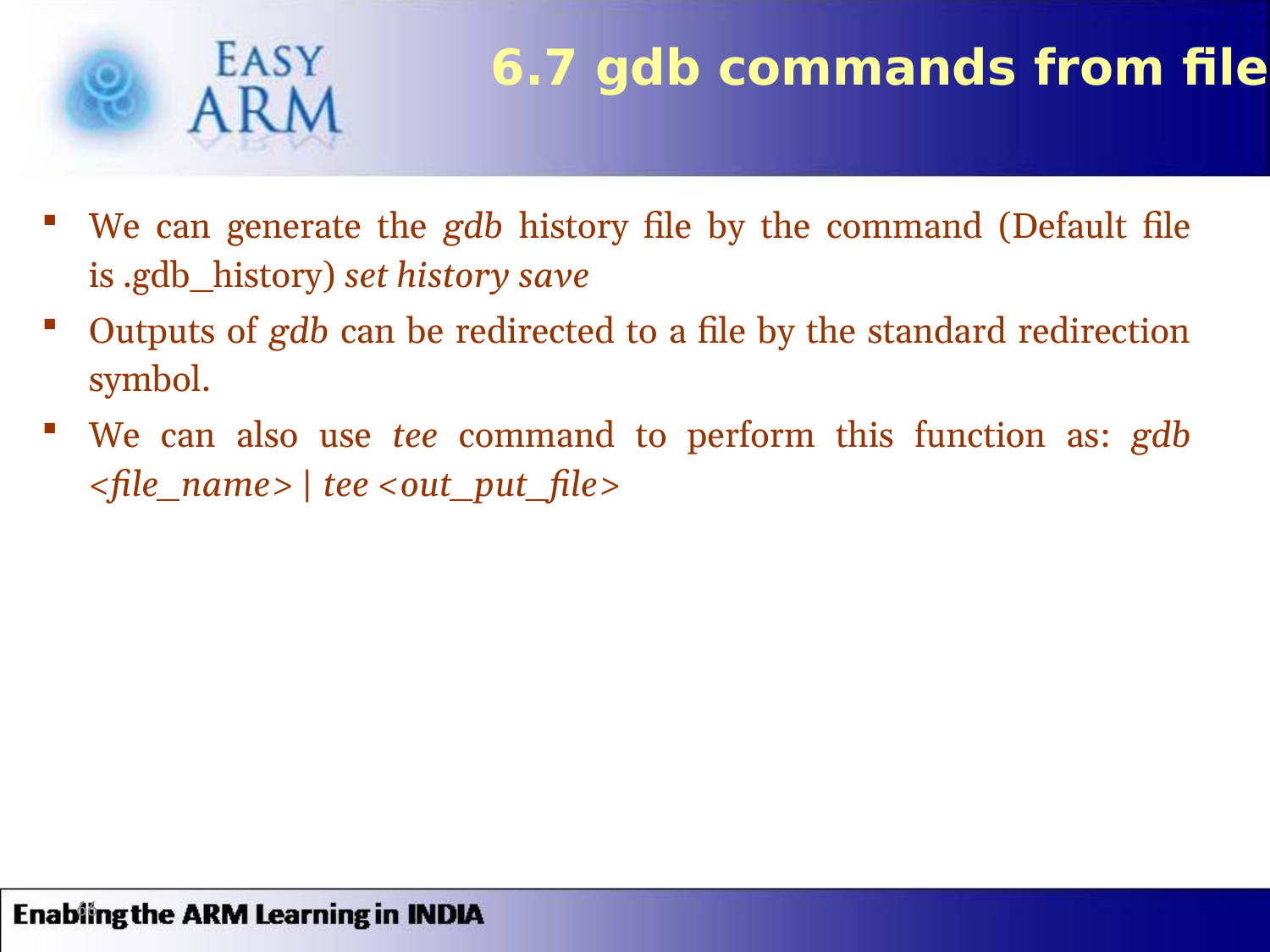

# 6.7 gdb commands from file

We can generate the gdb history file by the command (Default file is .gdb_history) set history save
Outputs of gdb can be redirected to a file by the standard redirection symbol.
We can also use tee command to perform this function as: gdb <file_name> | tee <out_put_file>
66